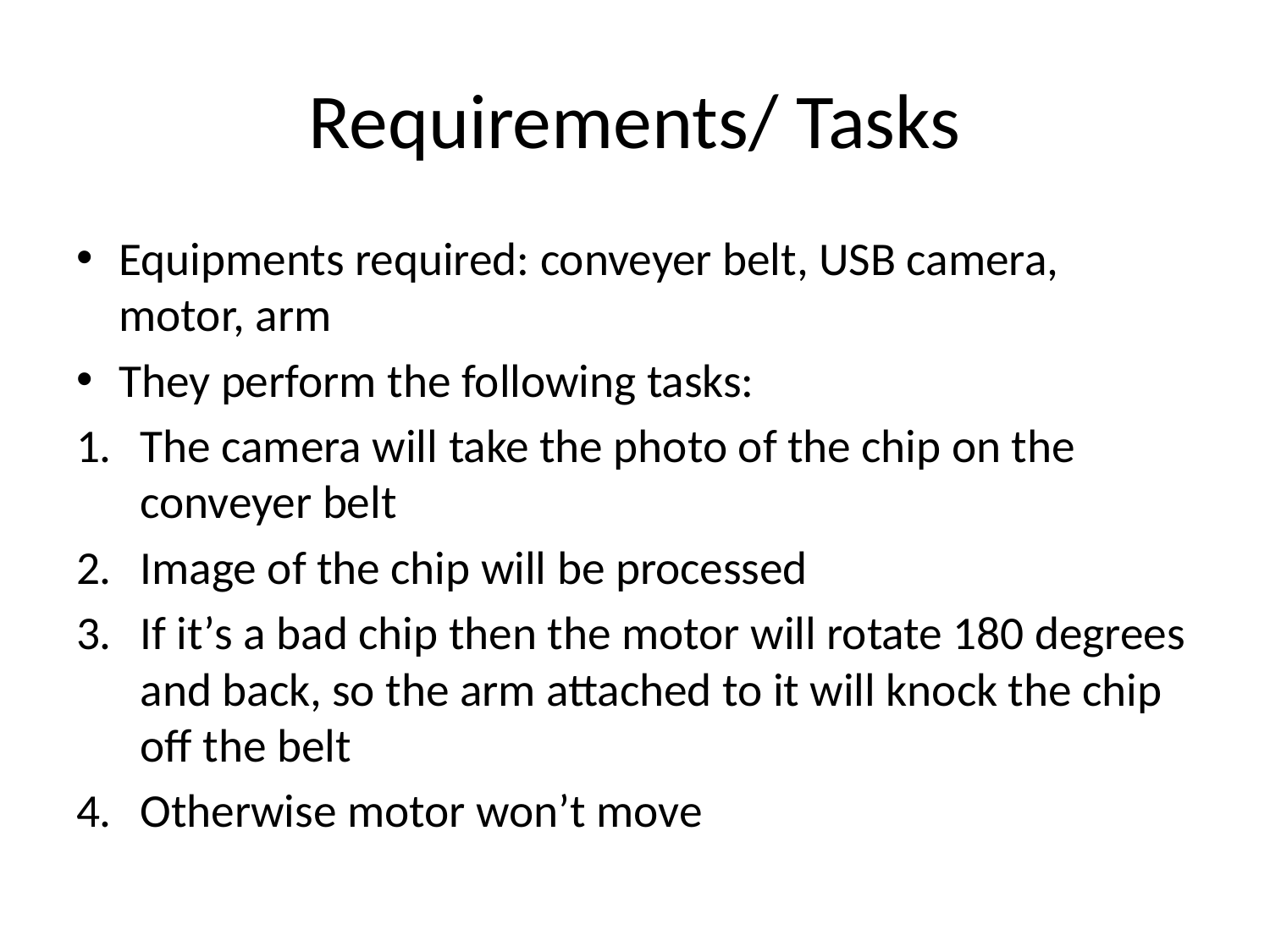

# Requirements/ Tasks
Equipments required: conveyer belt, USB camera, motor, arm
They perform the following tasks:
The camera will take the photo of the chip on the conveyer belt
Image of the chip will be processed
If it’s a bad chip then the motor will rotate 180 degrees and back, so the arm attached to it will knock the chip off the belt
Otherwise motor won’t move